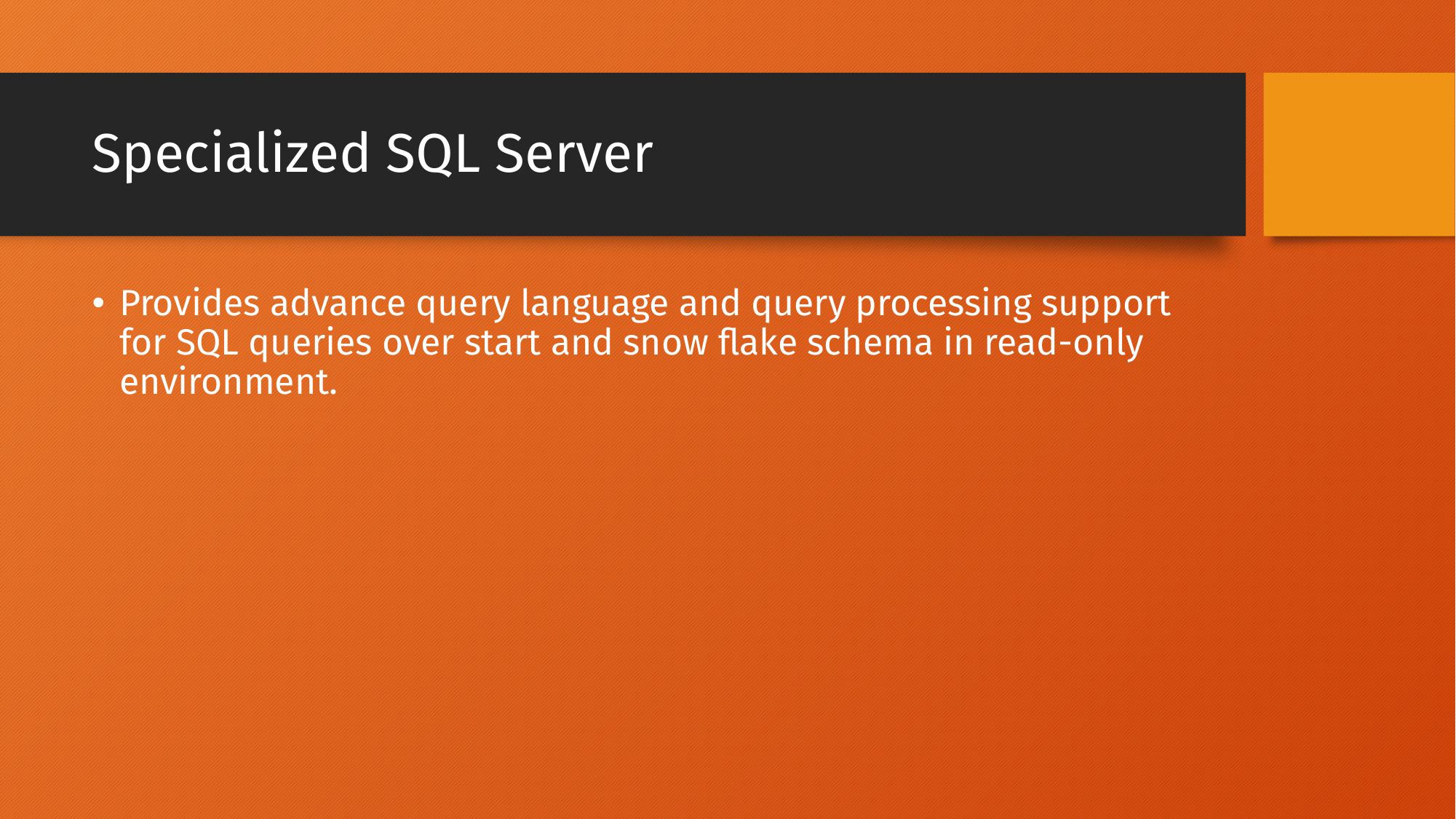

# Specialized SQL Server
Provides advance query language and query processing support for SQL queries over start and snow flake schema in read-only environment.